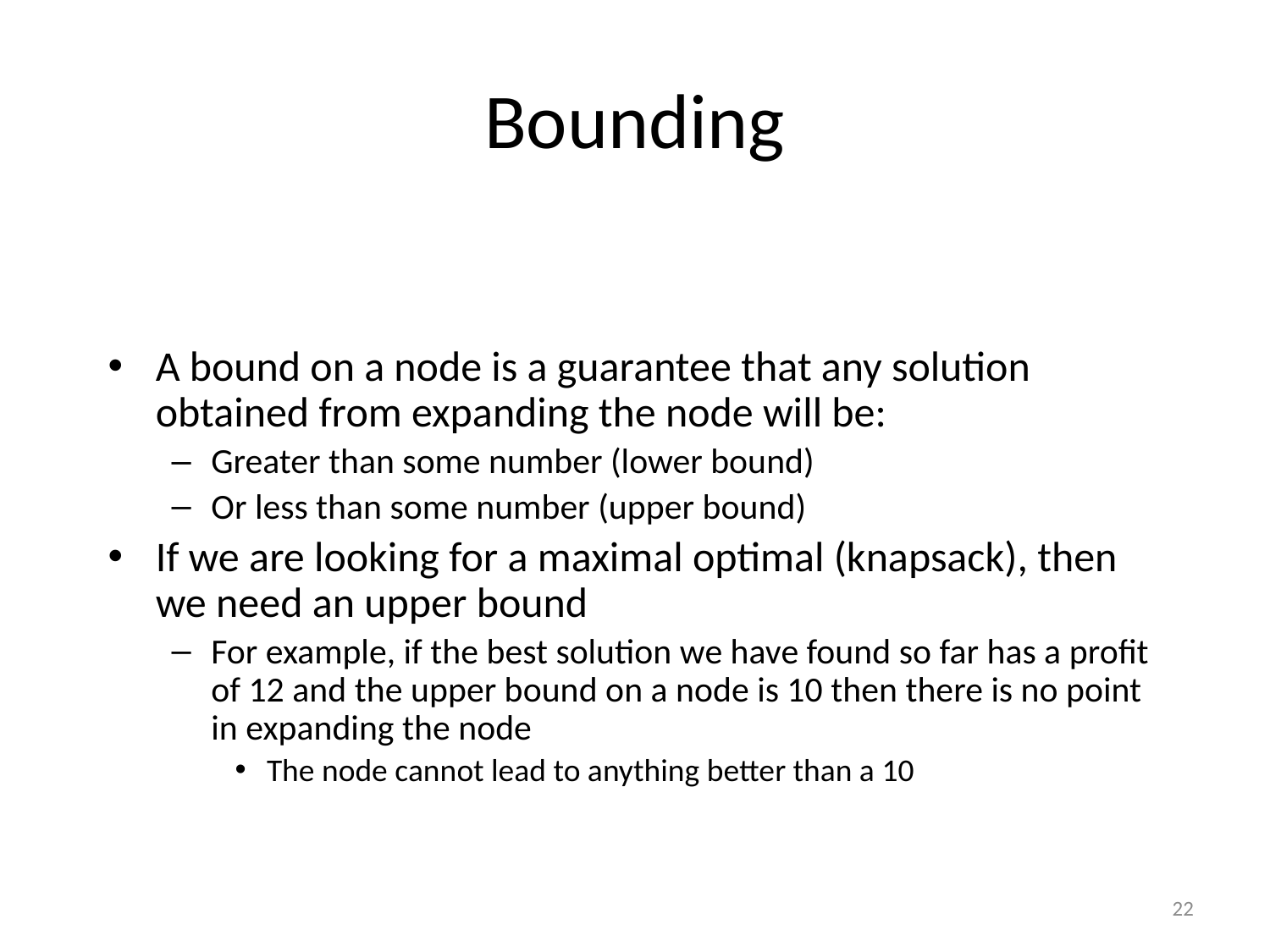

# Bounding
A bound on a node is a guarantee that any solution obtained from expanding the node will be:
Greater than some number (lower bound)
Or less than some number (upper bound)
If we are looking for a maximal optimal (knapsack), then we need an upper bound
For example, if the best solution we have found so far has a profit of 12 and the upper bound on a node is 10 then there is no point in expanding the node
The node cannot lead to anything better than a 10

22